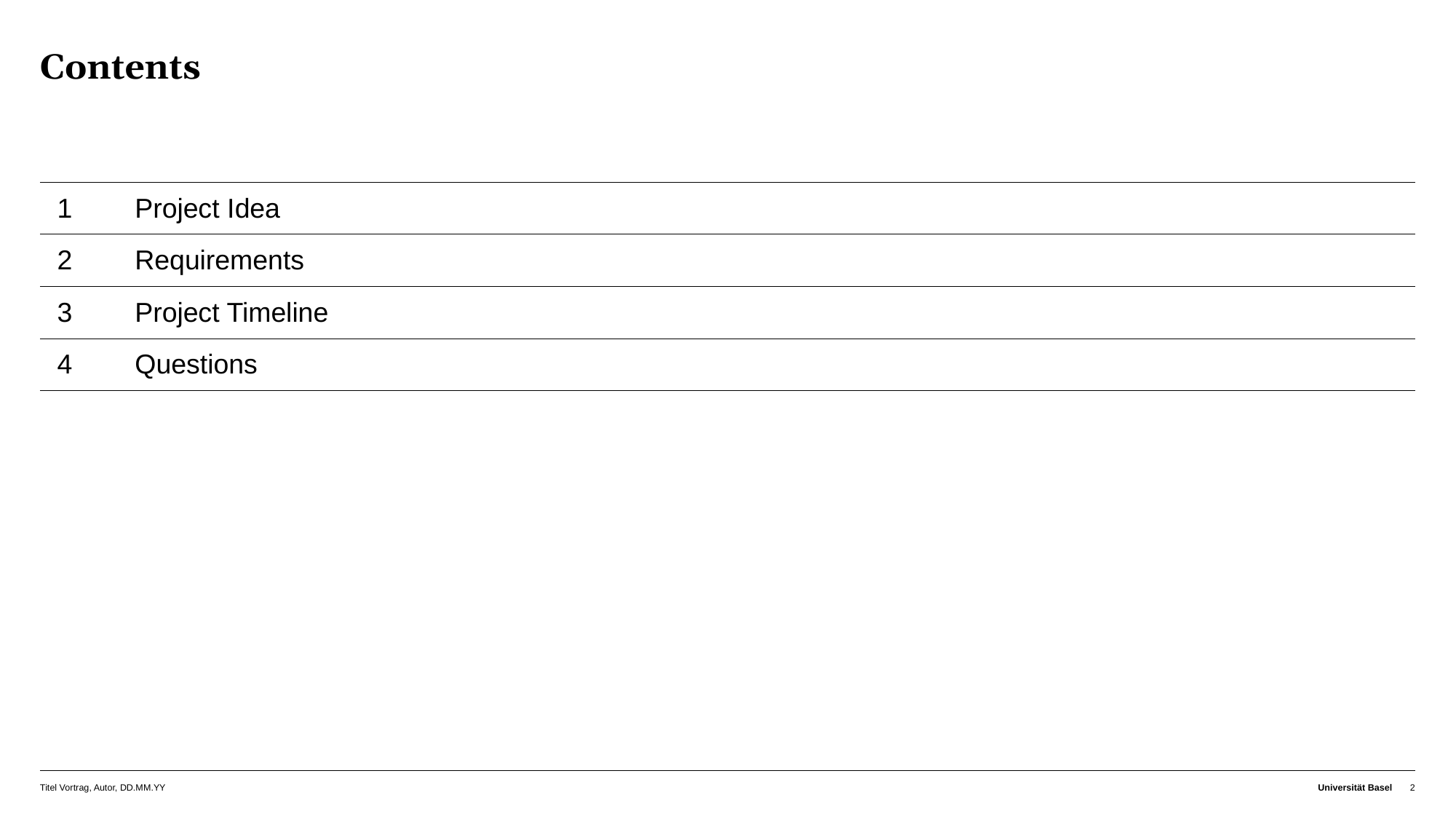

# Contents
| 1 | Project Idea |
| --- | --- |
| 2 | Requirements |
| 3 | Project Timeline |
| 4 | Questions |
Titel Vortrag, Autor, DD.MM.YY
Universität Basel
2